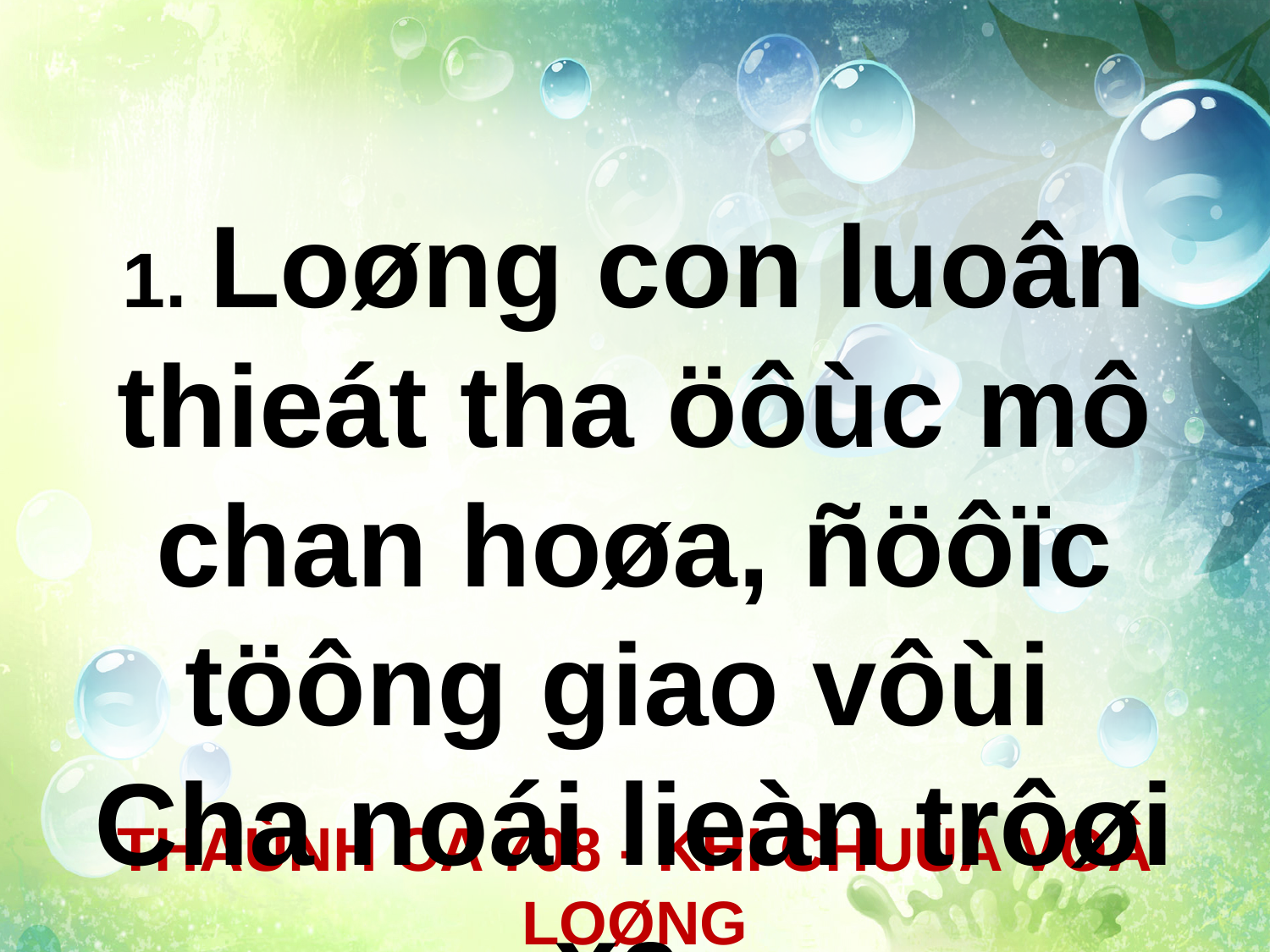

1. Loøng con luoân thieát tha öôùc mô chan hoøa, ñöôïc töông giao vôùi
Cha noái lieàn trôøi xa.
THAÙNH CA 708 - KHI CHUÙA VOÂ LOØNG